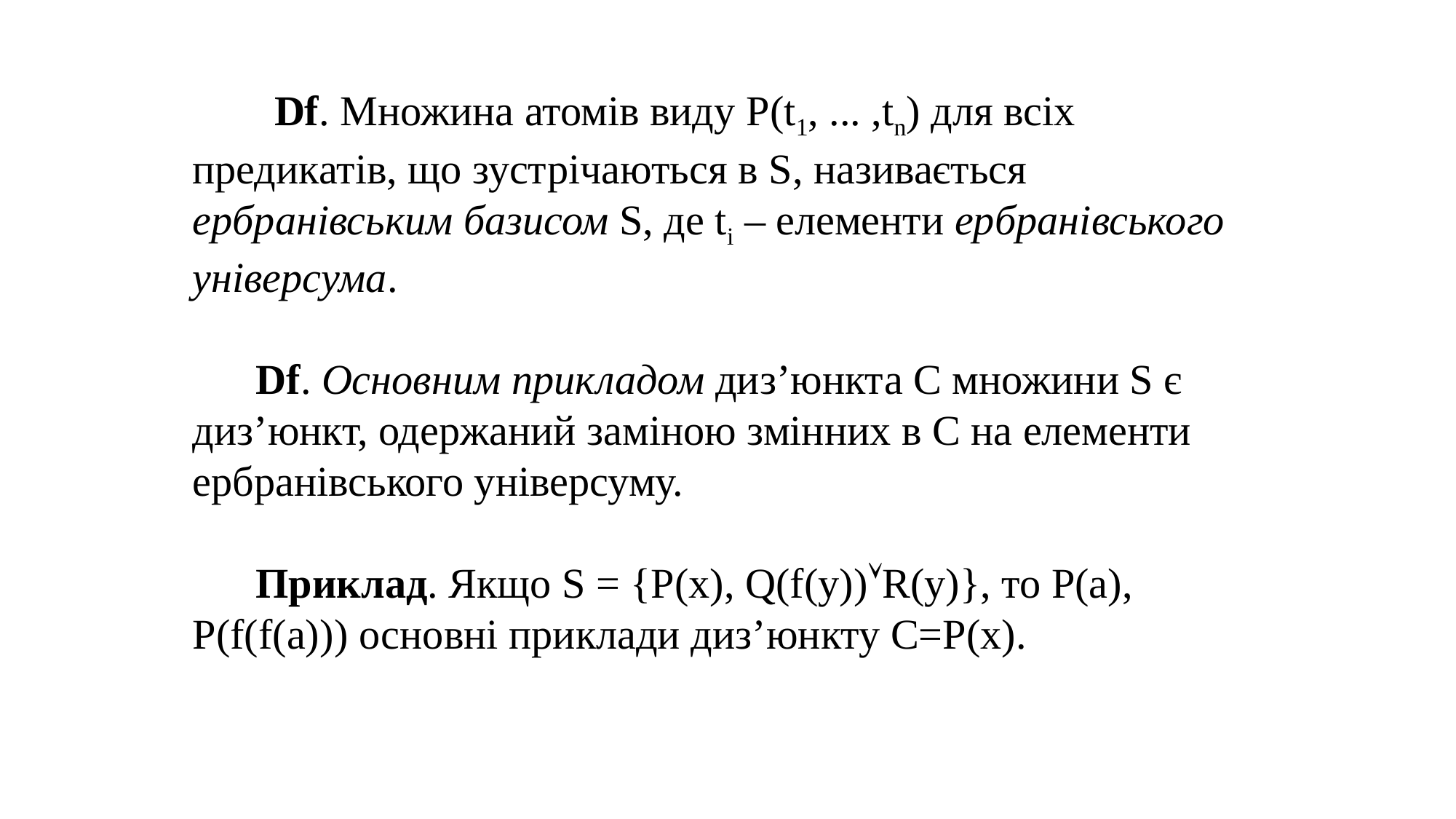

Df. Множина атомів виду P(t1, ... ,tn) для всіх предикатів, що зустрічаються в S, називається ербранівським базисом S, де ti – елементи ербранівського універсума.

      Df. Основним прикладом диз’юнкта C множини S є диз’юнкт, одержаний заміною змінних в С на елементи ербранівського універсуму.

      Приклад. Якщо S = {P(x), Q(f(y))∨R(y)}, то P(a), P(f(f(a))) основні приклади диз’юнкту C=P(x).